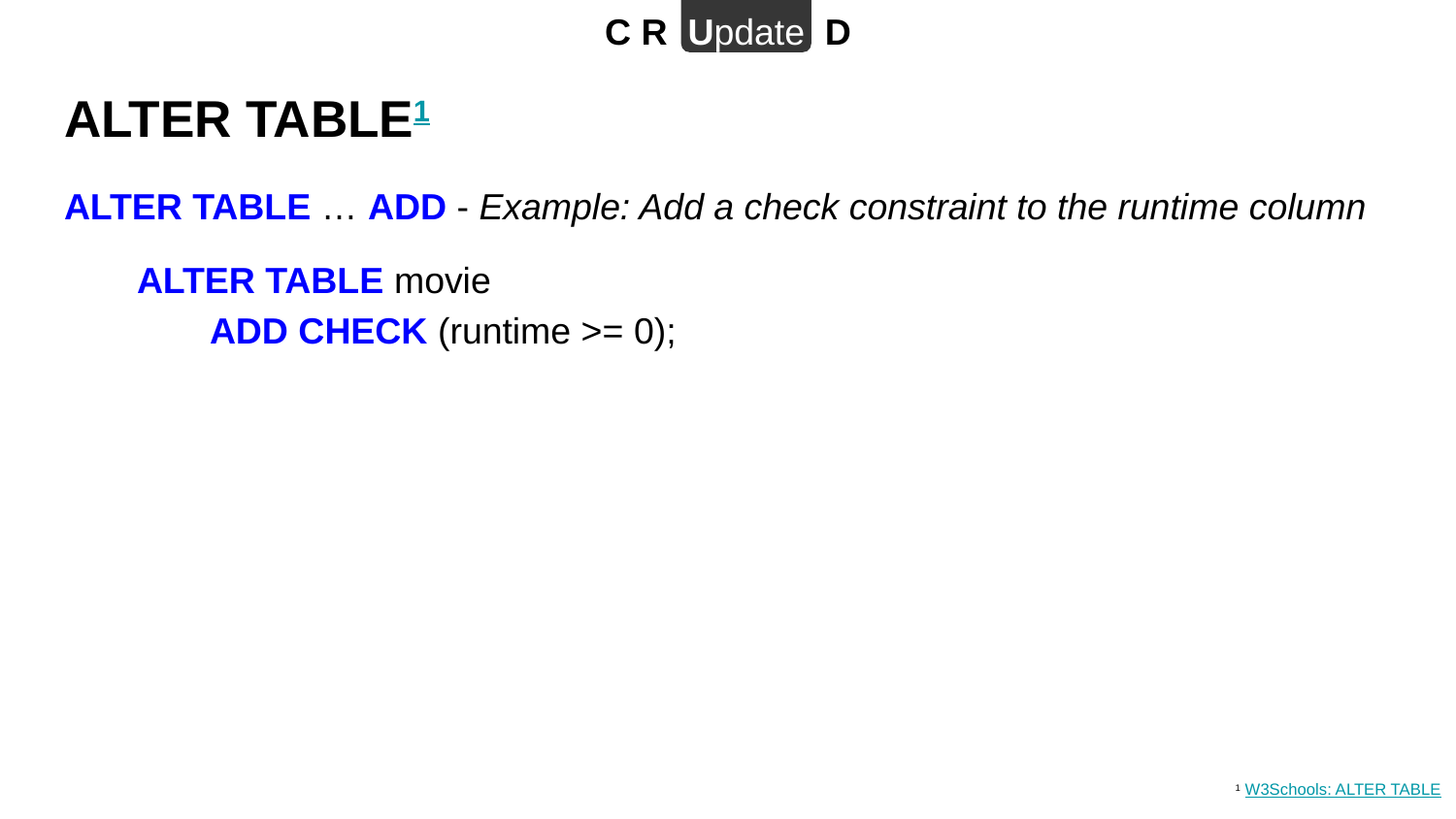

C R  Update  D
# ALTER TABLE1
ALTER TABLE … ADD - Example: Add a check constraint to the runtime column
ALTER TABLE movie
ADD CHECK (runtime >= 0);
1 W3Schools: ALTER TABLE